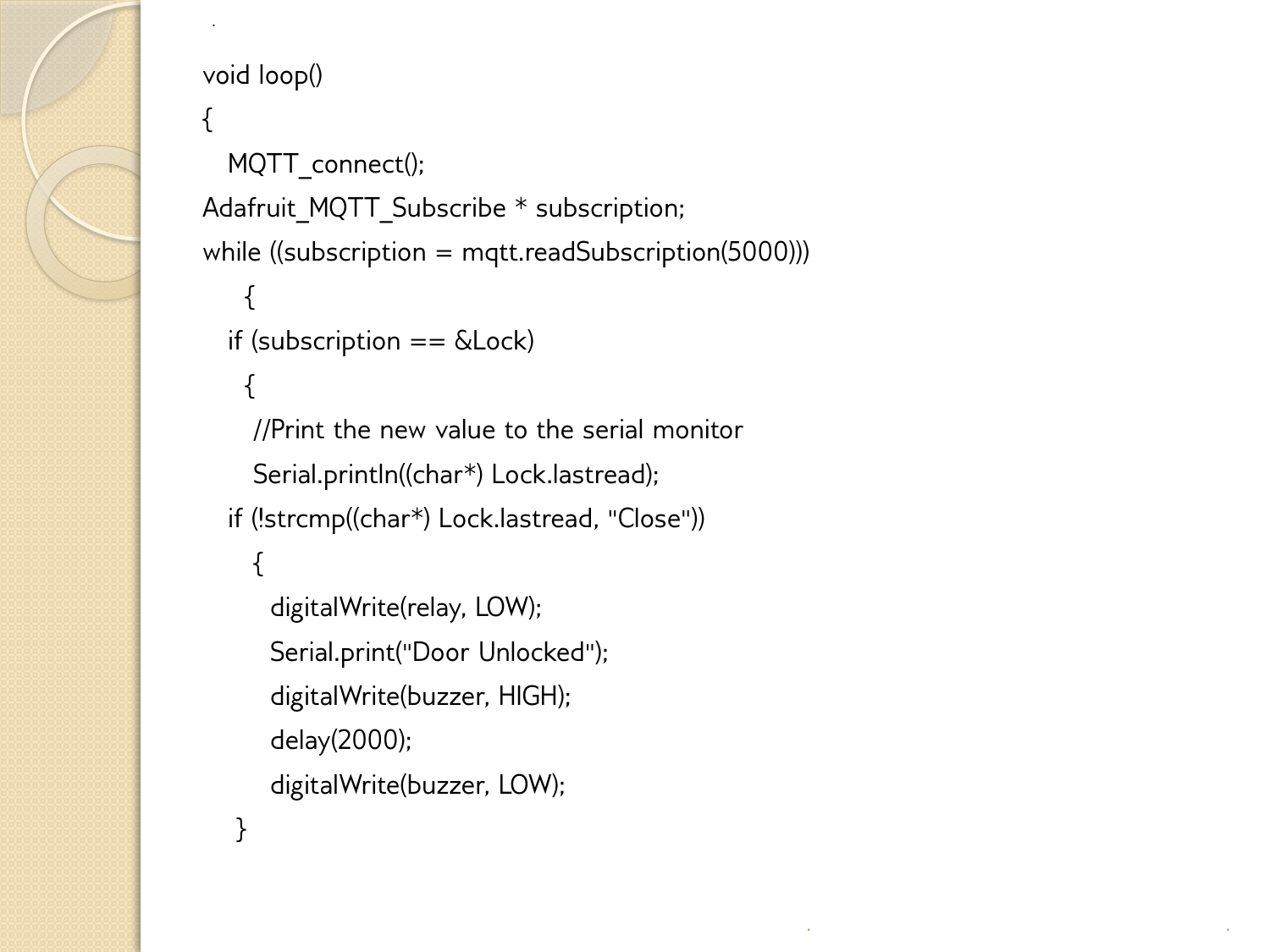

# .
void loop()
{
   MQTT_connect();
Adafruit_MQTT_Subscribe * subscription;
while ((subscription = mqtt.readSubscription(5000)))
     {
   if (subscription == &Lock)
     {
      //Print the new value to the serial monitor
      Serial.println((char*) Lock.lastread);
   if (!strcmp((char*) Lock.lastread, "Close"))
      {
        digitalWrite(relay, LOW);
        Serial.print("Door Unlocked");
        digitalWrite(buzzer, HIGH);
        delay(2000);
        digitalWrite(buzzer, LOW);
    }

.
.